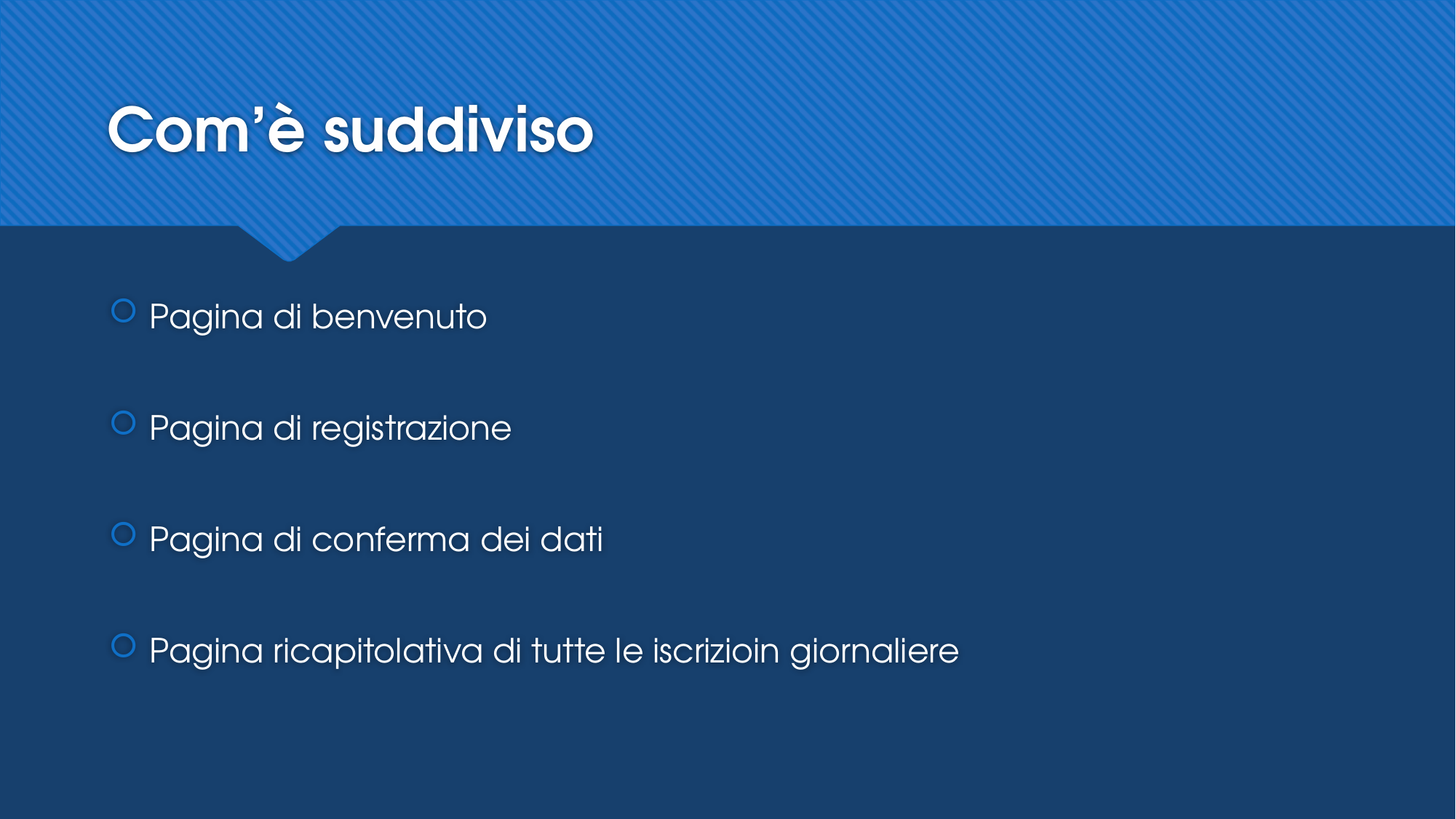

# Com’è suddiviso
Pagina di benvenuto

Pagina di registrazione

Pagina di conferma dei dati

Pagina ricapitolativa di tutte le iscrizioin giornaliere